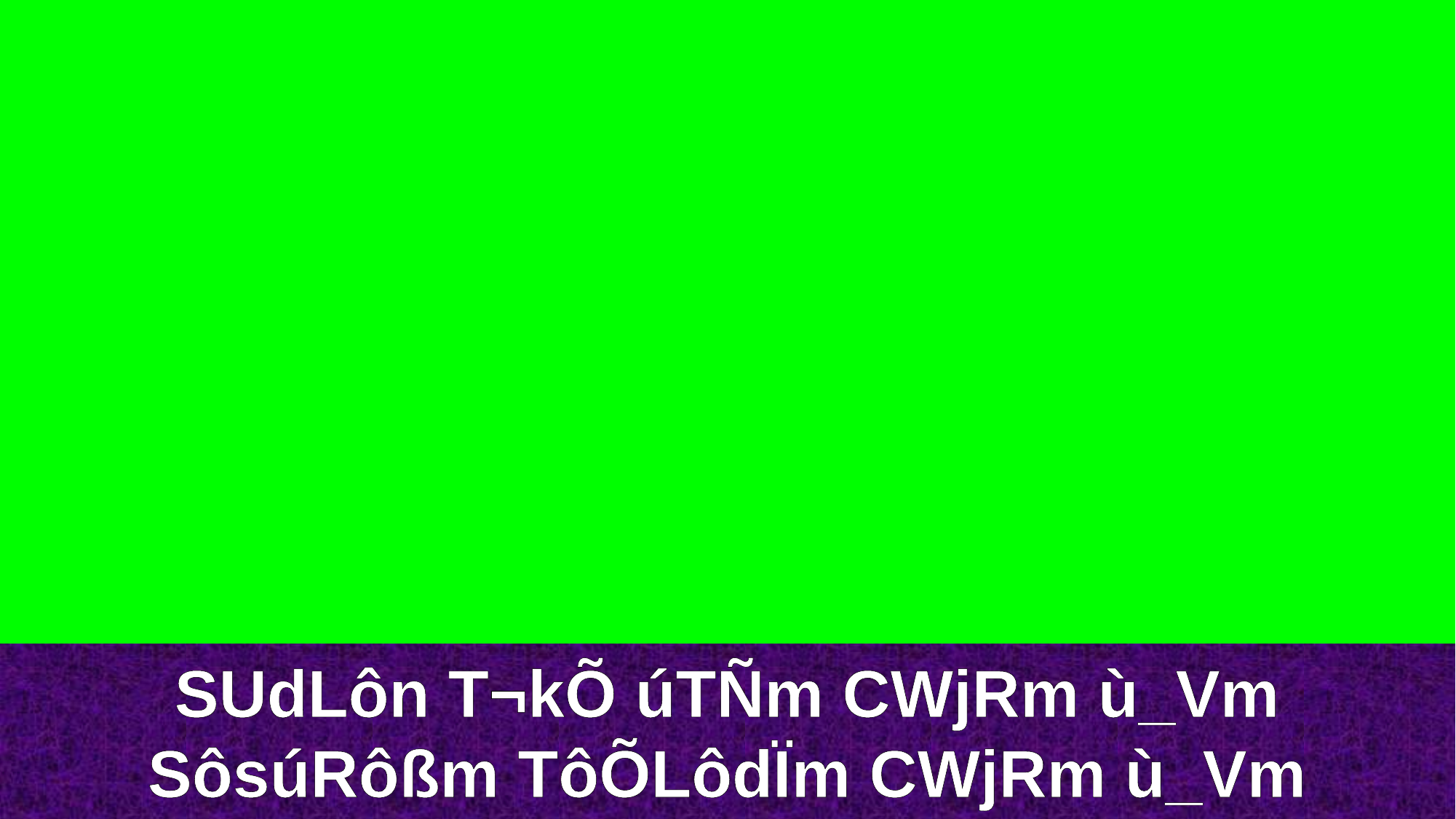

SUdLôn T¬kÕ úTÑm CWjRm ù_Vm
SôsúRôßm TôÕLôdÏm CWjRm ù_Vm